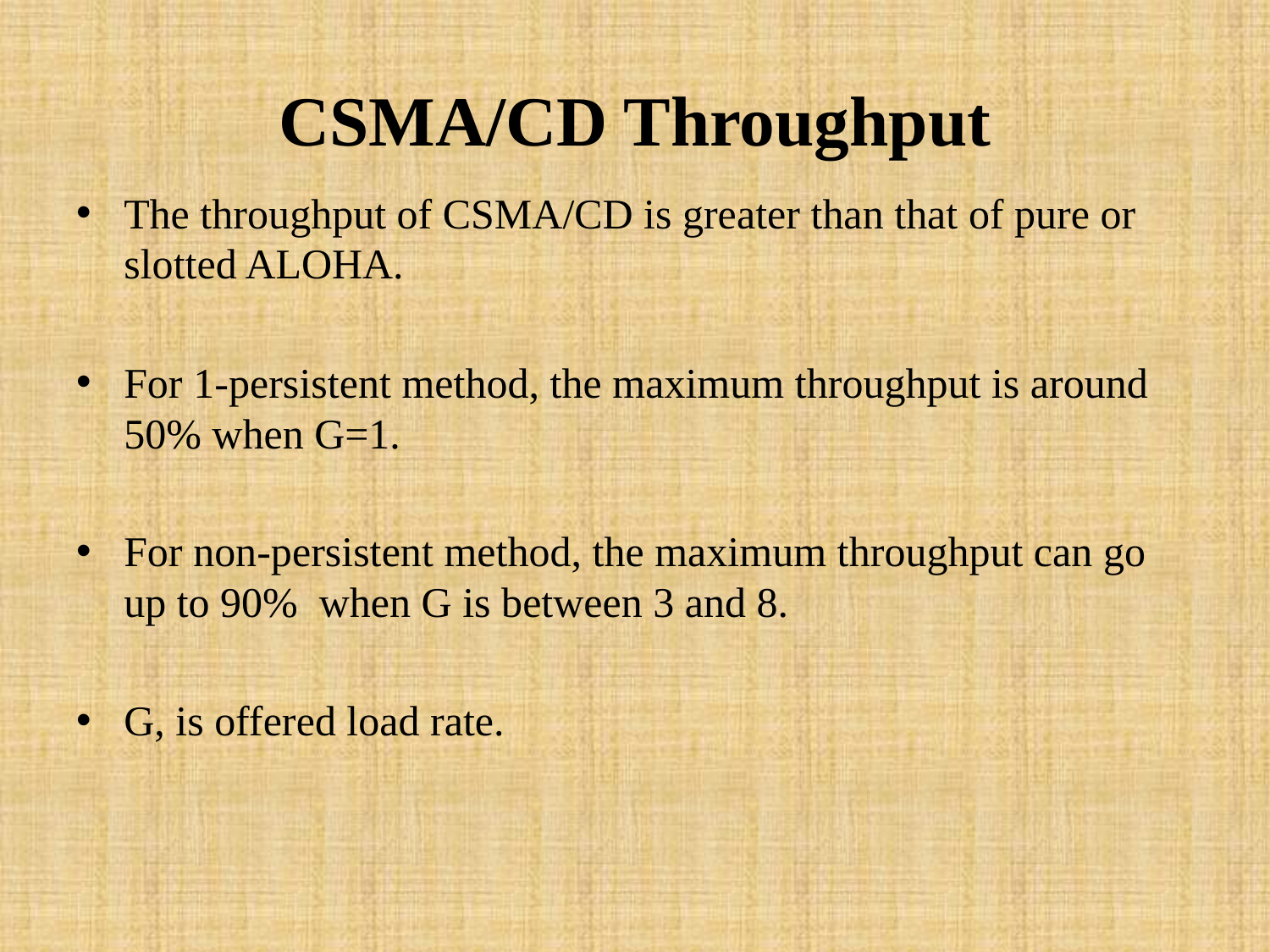

# CSMA/CD Throughput
The throughput of CSMA/CD is greater than that of pure or slotted ALOHA.

For 1-persistent method, the maximum throughput is around 50% when G=1.

For non-persistent method, the maximum throughput can go up to 90%  when G is between 3 and 8.

G, is offered load rate.